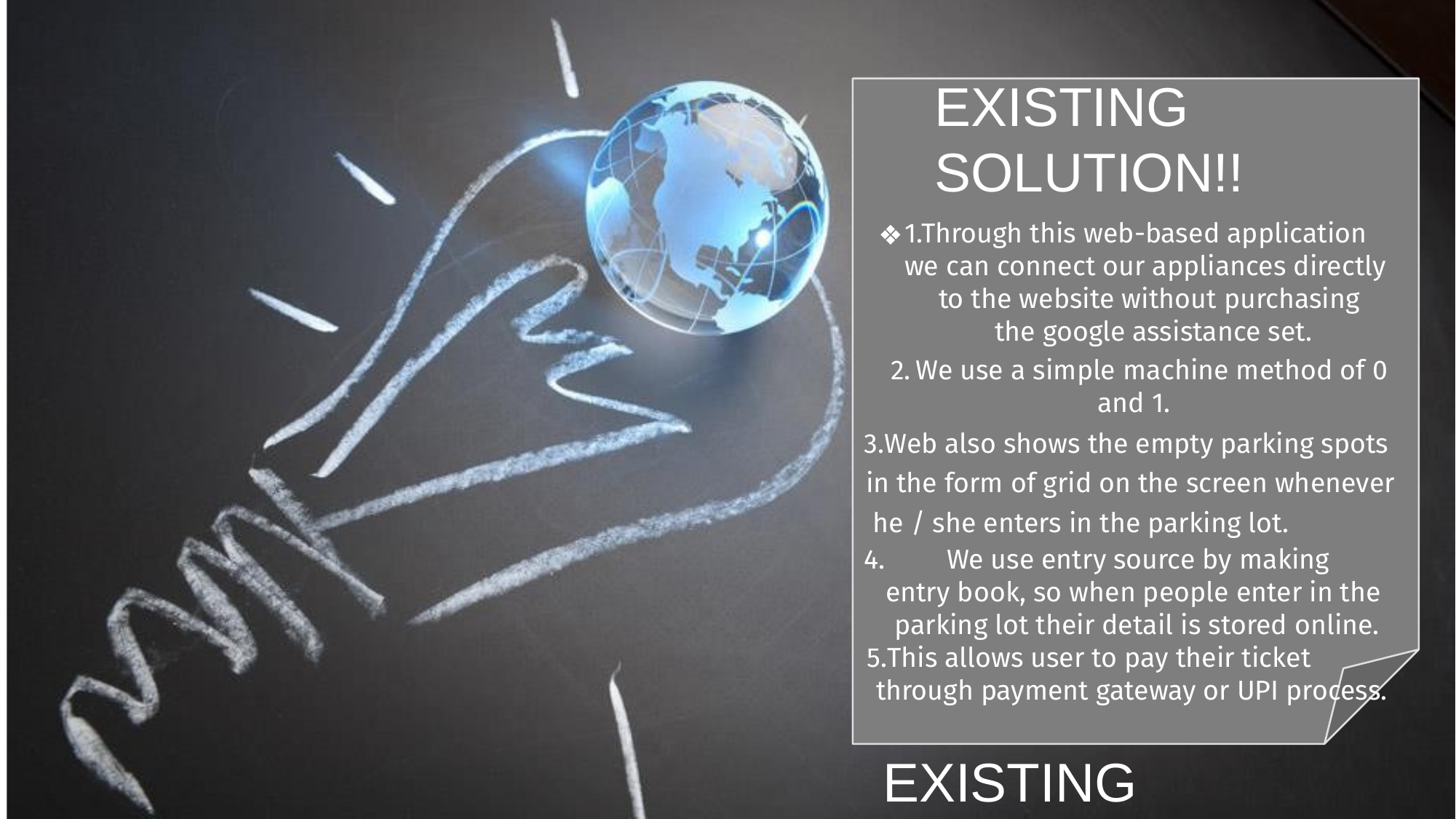

# EXISTING SOLUTION!!
1.Through this web-based application  we can connect our appliances directly
to the website without purchasing  the google assistance set.
We use a simple machine method of 0
and 1.
Web also shows the empty parking spots  in the form of grid on the screen whenever  he / she enters in the parking lot.
We use entry source by making
entry book, so when people enter in the  parking lot their detail is stored online.
This allows user to pay their ticket  through payment gateway or UPI process.
EXISTING SOLUTION!!